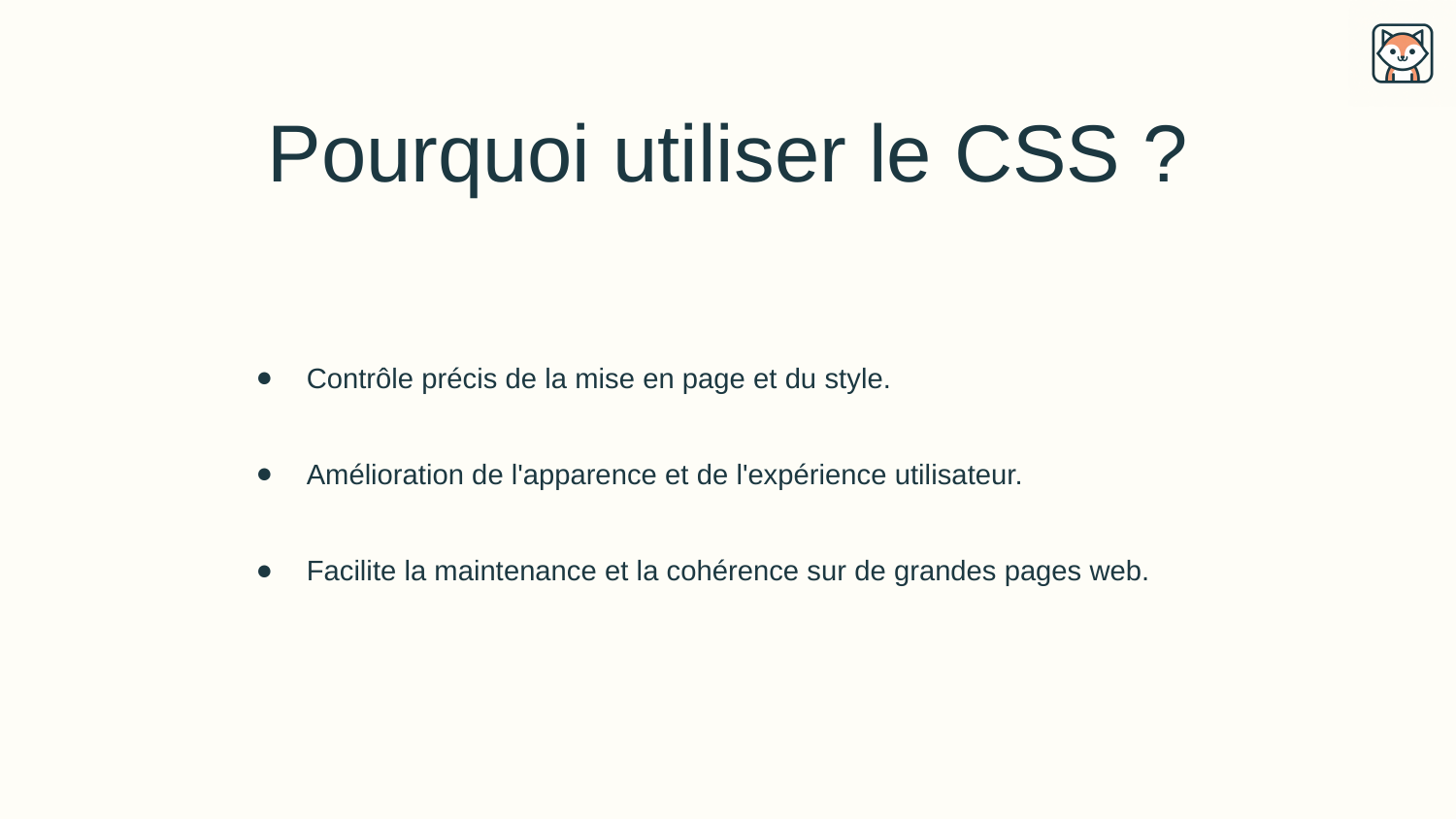

# Pourquoi utiliser le CSS ?
Contrôle précis de la mise en page et du style.
Amélioration de l'apparence et de l'expérience utilisateur.
Facilite la maintenance et la cohérence sur de grandes pages web.